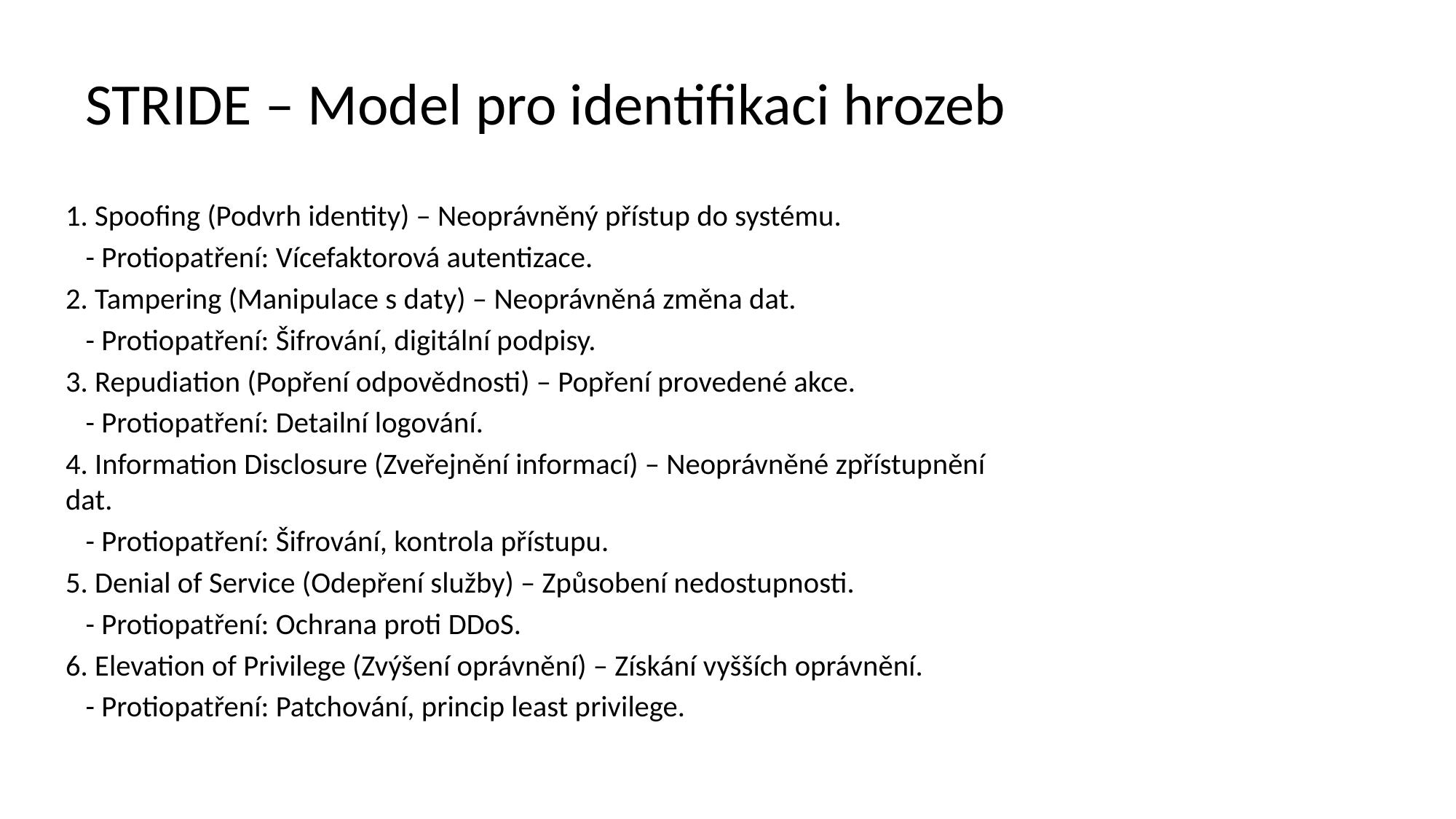

# STRIDE – Model pro identifikaci hrozeb
1. Spoofing (Podvrh identity) – Neoprávněný přístup do systému.
   - Protiopatření: Vícefaktorová autentizace.
2. Tampering (Manipulace s daty) – Neoprávněná změna dat.
   - Protiopatření: Šifrování, digitální podpisy.
3. Repudiation (Popření odpovědnosti) – Popření provedené akce.
   - Protiopatření: Detailní logování.
4. Information Disclosure (Zveřejnění informací) – Neoprávněné zpřístupnění dat.
   - Protiopatření: Šifrování, kontrola přístupu.
5. Denial of Service (Odepření služby) – Způsobení nedostupnosti.
   - Protiopatření: Ochrana proti DDoS.
6. Elevation of Privilege (Zvýšení oprávnění) – Získání vyšších oprávnění.
   - Protiopatření: Patchování, princip least privilege.